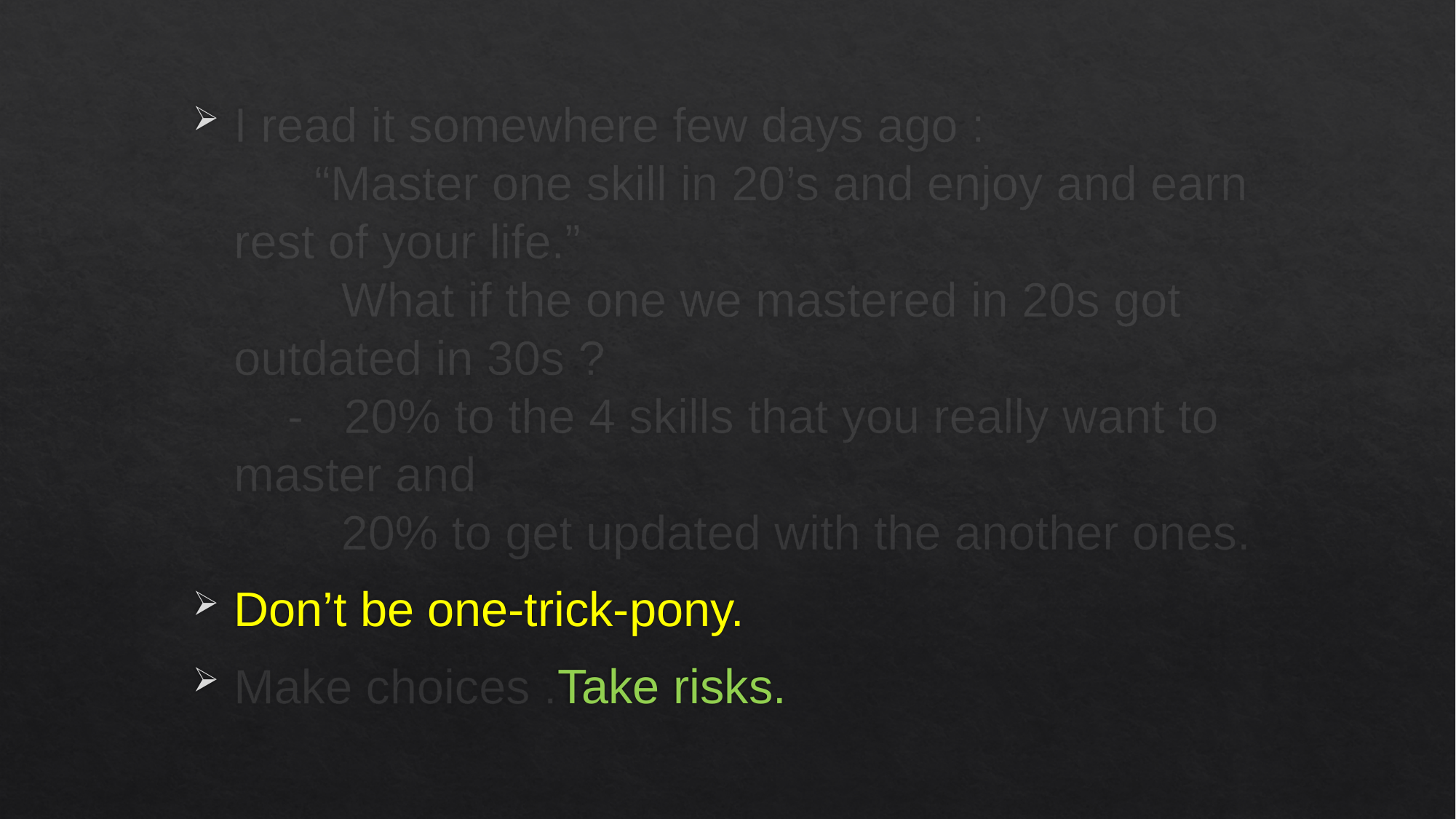

#
I read it somewhere few days ago :
      “Master one skill in 20’s and enjoy and earn rest of your life.”
        What if the one we mastered in 20s got outdated in 30s ?
    -   20% to the 4 skills that you really want to master and
        20% to get updated with the another ones.
Don’t be one-trick-pony.
Make choices .Take risks.